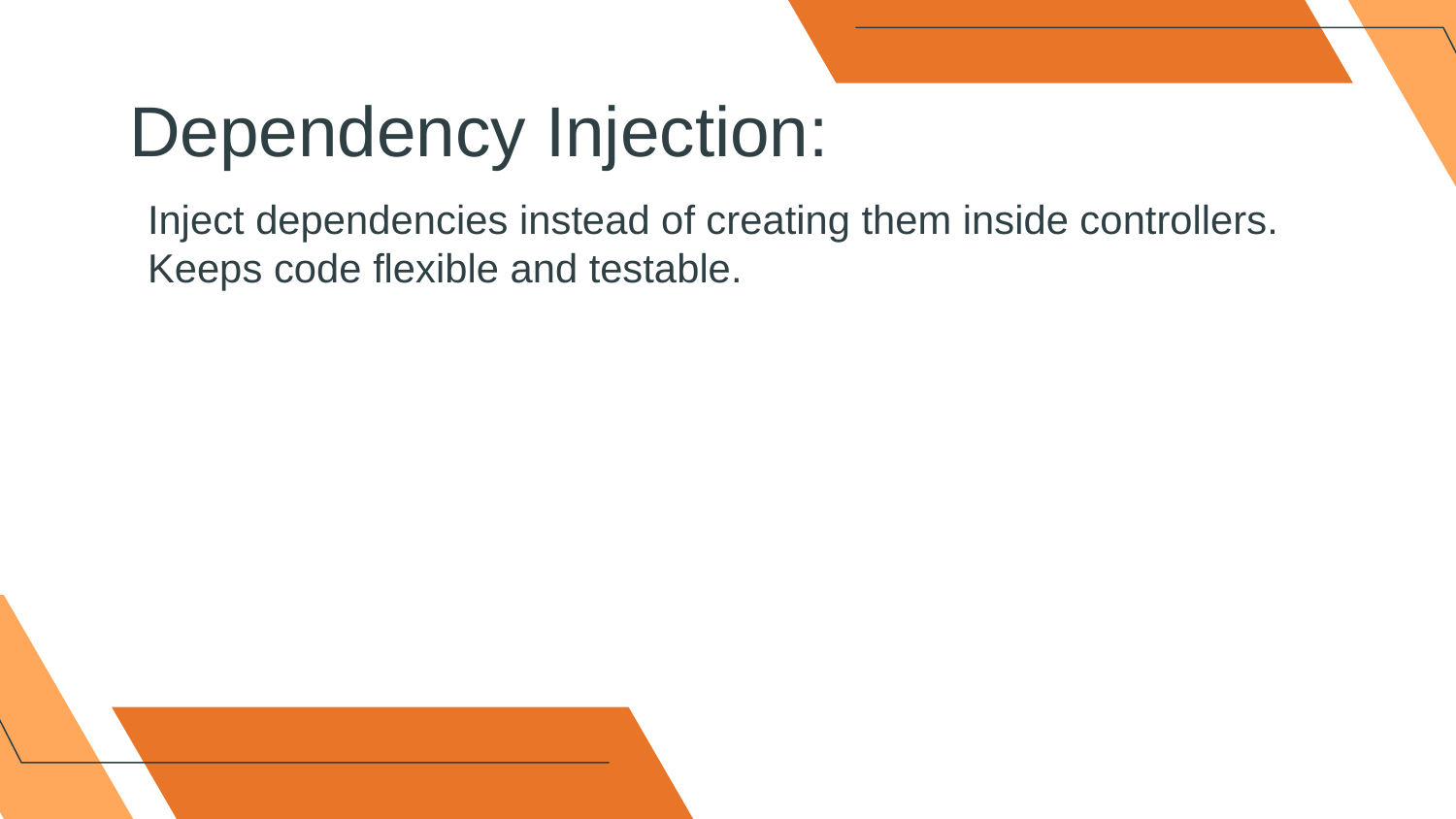

# Dependency Injection:
Inject dependencies instead of creating them inside controllers. Keeps code flexible and testable.